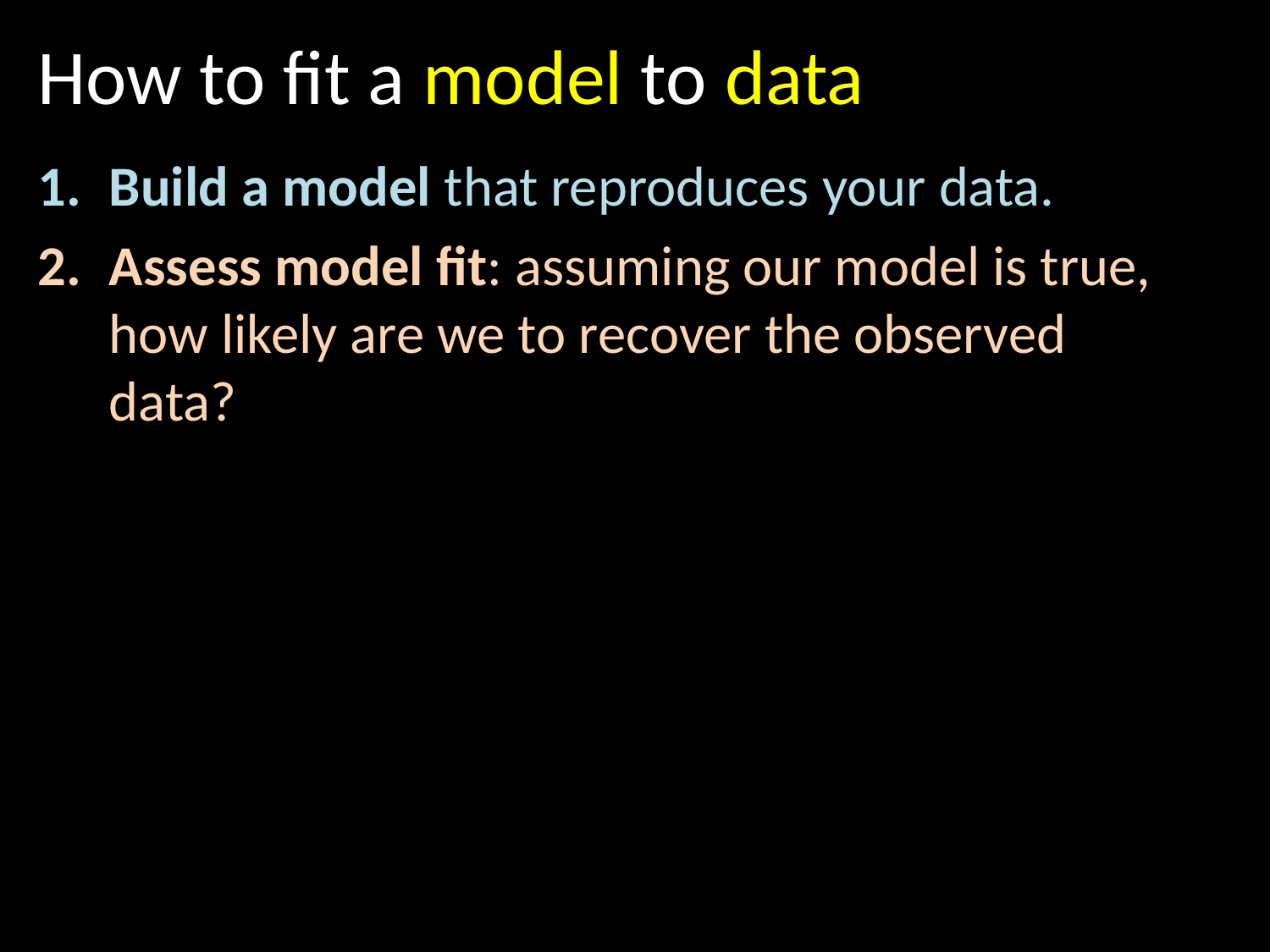

# How to fit a model to data
Build a model that reproduces your data.
Assess model fit: assuming our model is true, how likely are we to recover the observed data?